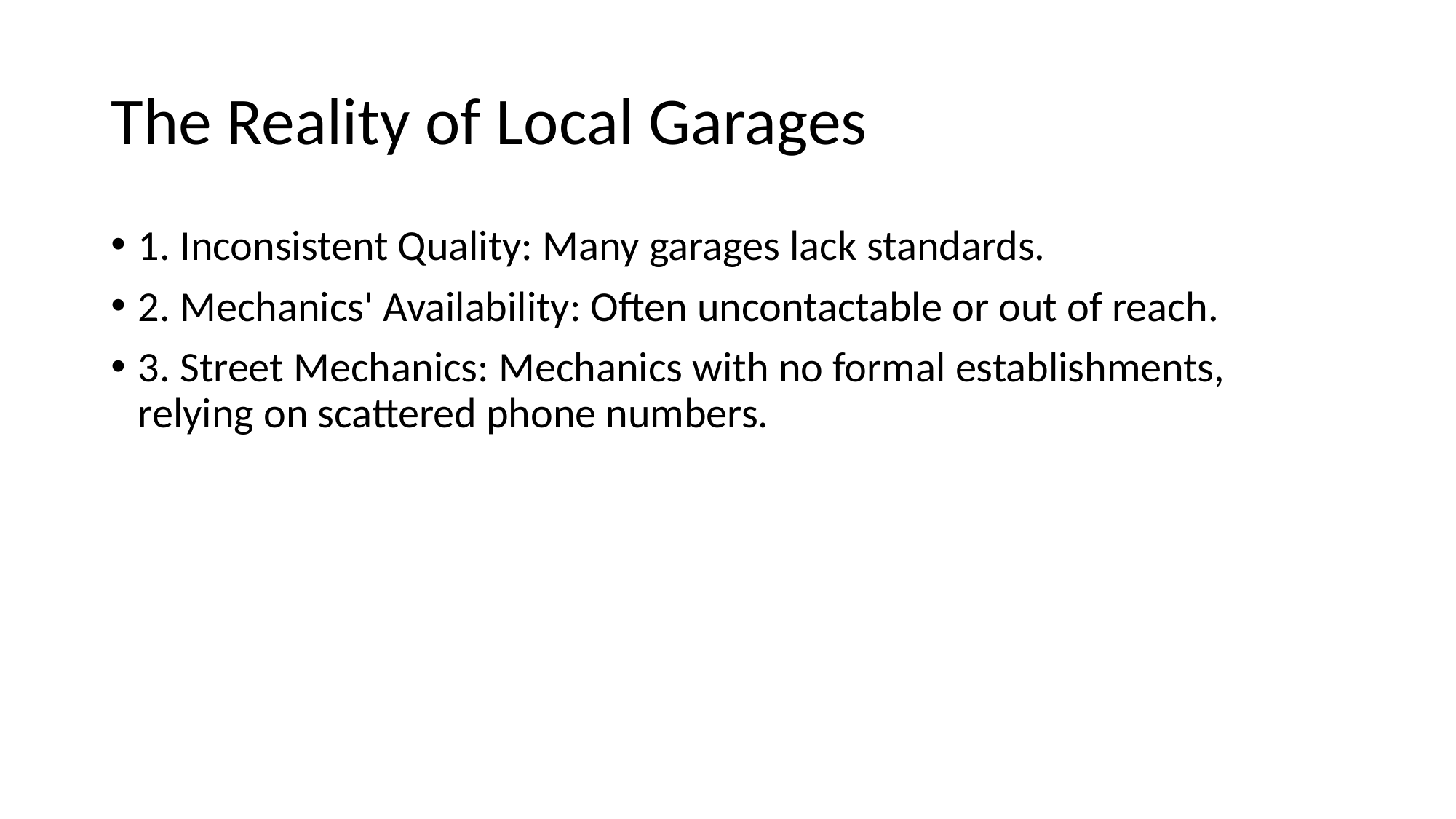

# The Reality of Local Garages
1. Inconsistent Quality: Many garages lack standards.
2. Mechanics' Availability: Often uncontactable or out of reach.
3. Street Mechanics: Mechanics with no formal establishments, relying on scattered phone numbers.